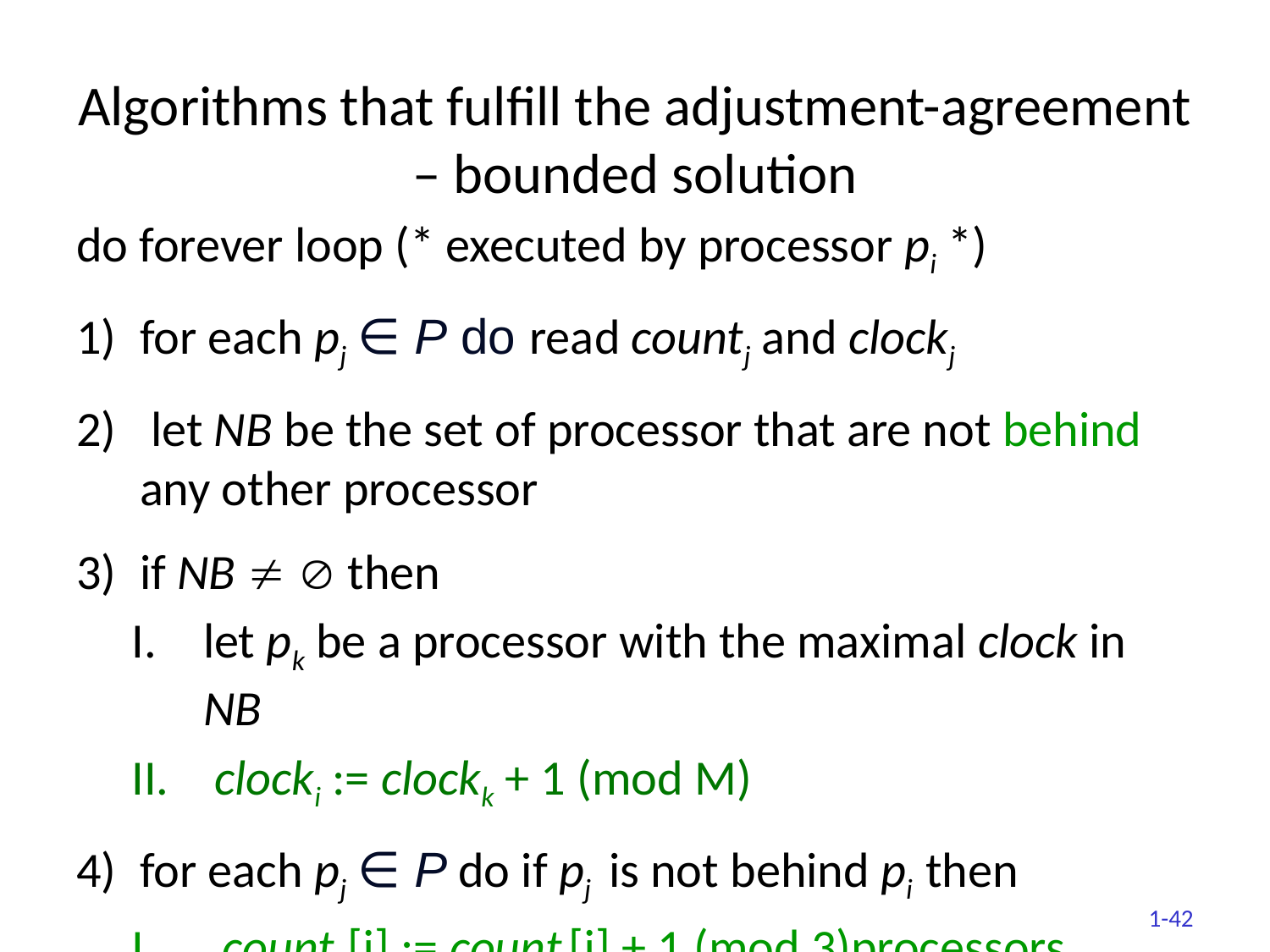

# Algorithms that fulfill the adjustment-agreement – bounded solution
do forever loop (* executed by processor pi *)
for each pj ∈ P do read countj and clockj
 let NB be the set of processor that are not behind any other processor
if NB ≠ ∅ then
let pk be a processor with the maximal clock in NB
 clocki := clockk + 1 (mod M)
for each pj ∈ P do if pj  is not behind pi  then
 counti [j] := counti[j] + 1 (mod 3)processors
1-42